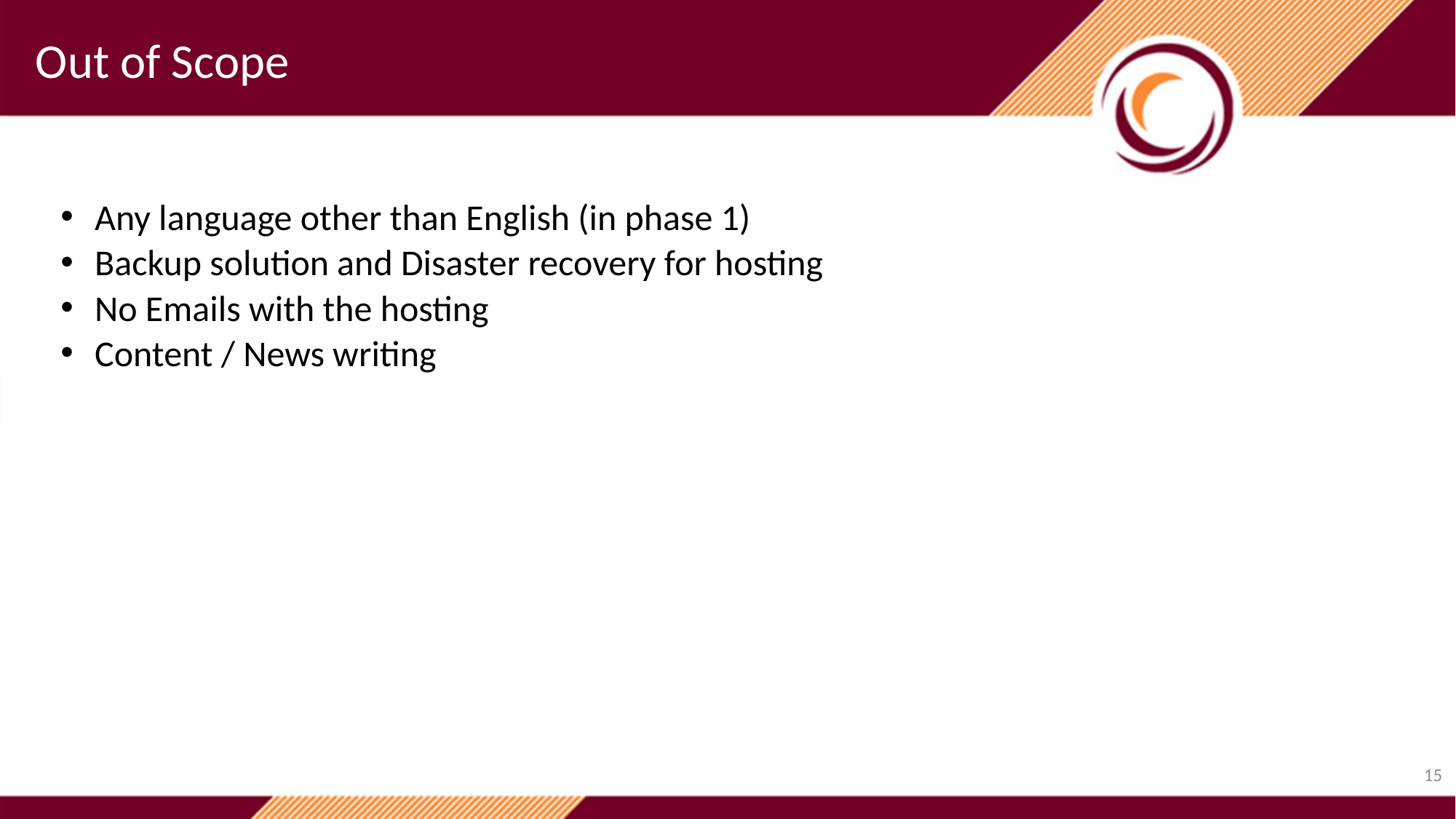

Out of Scope
Any language other than English (in phase 1)
Backup solution and Disaster recovery for hosting
No Emails with the hosting
Content / News writing
15